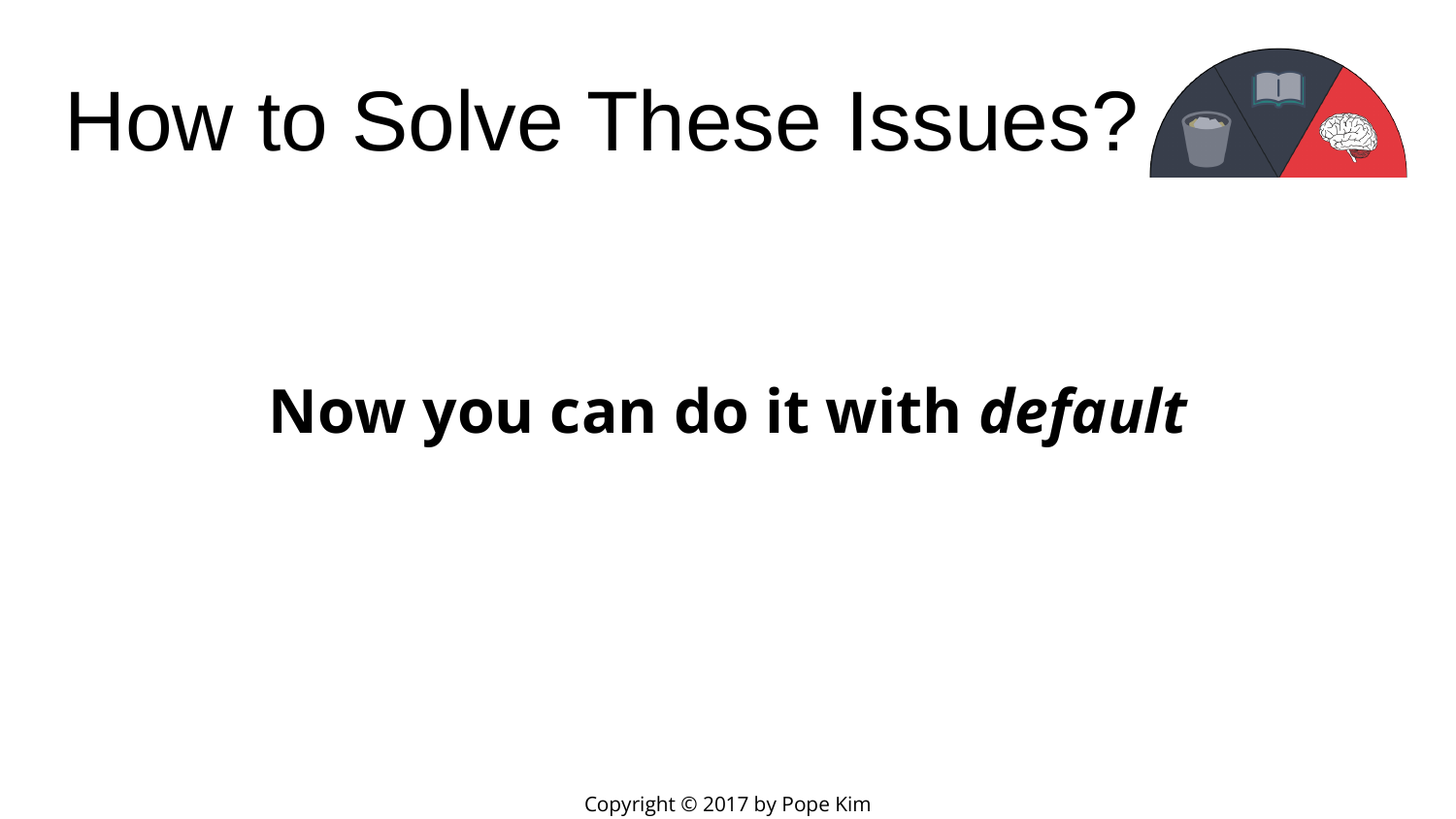

# How to Solve These Issues?
Now you can do it with default